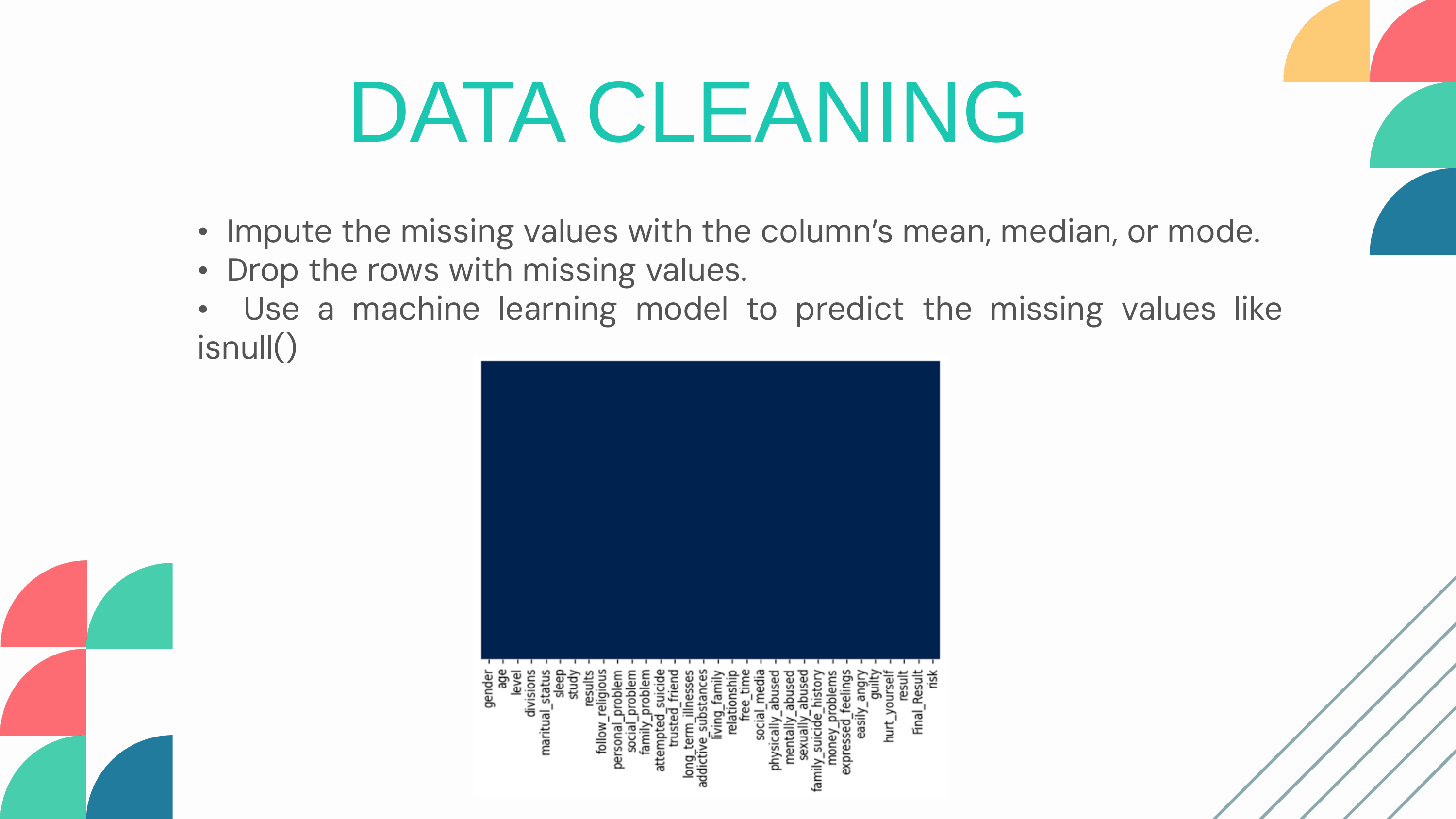

DATA CLEANING

•  Impute the missing values with the column’s mean, median, or mode.
•  Drop the rows with missing values.
•  Use a machine learning model to predict the missing values like isnull()